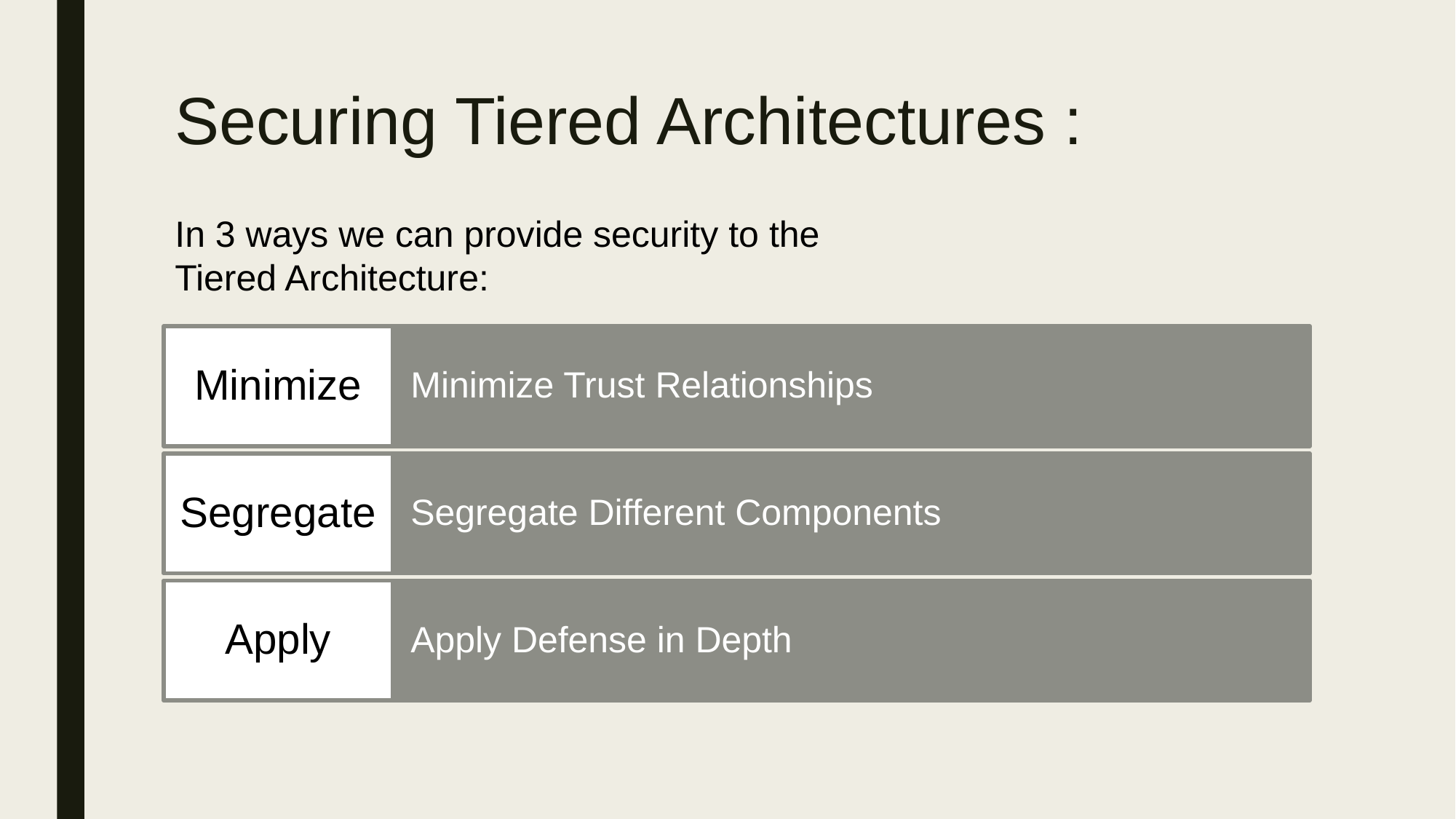

# Securing Tiered Architectures :

In 3 ways we can provide security to the Tiered Architecture:
Minimize Trust Relationships
Minimize
Segregate Different Components
Segregate
Apply Defense in Depth
Apply